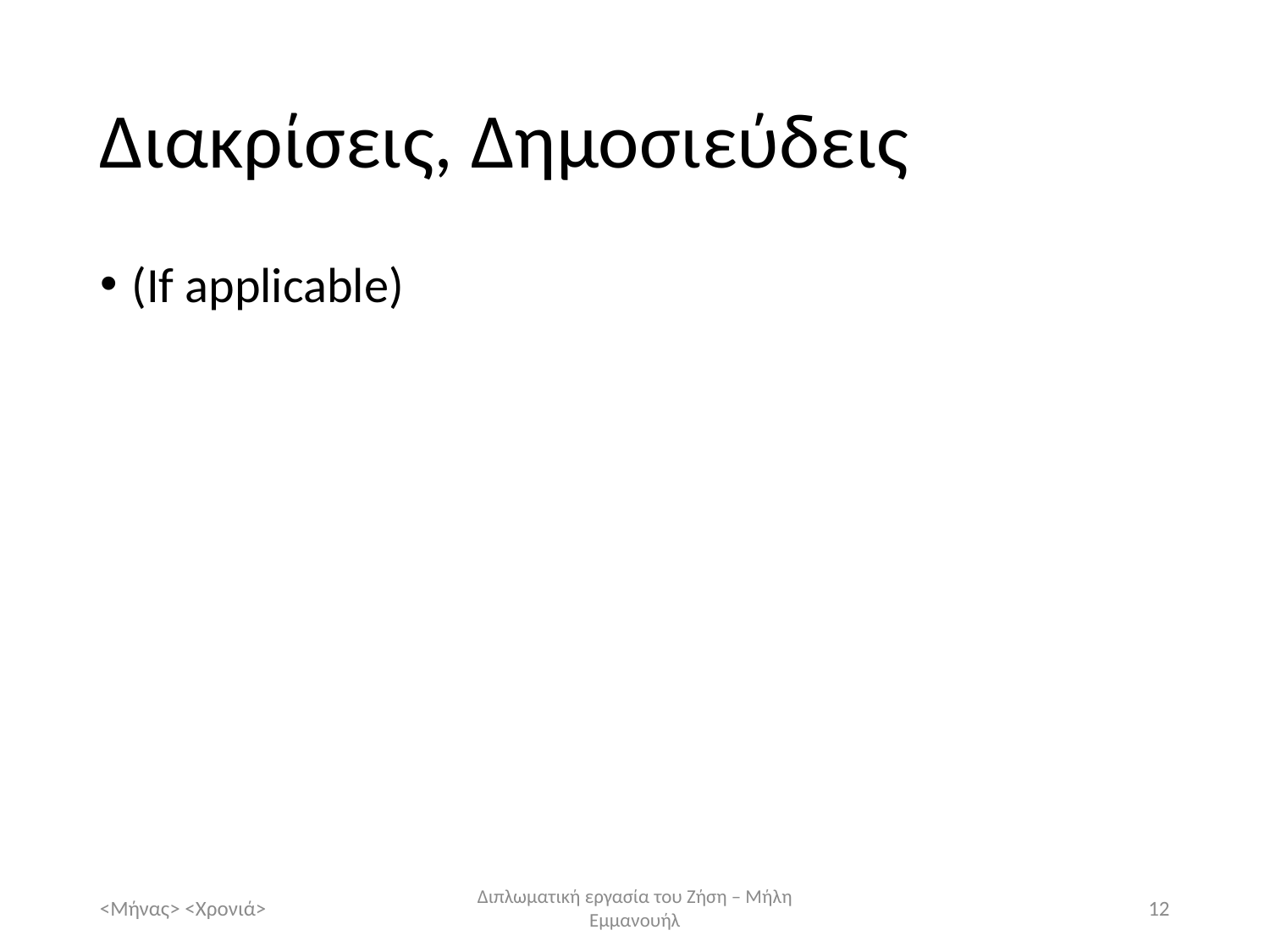

Διακρίσεις, Δημοσιεύδεις
(If applicable)
<Μήνας> <Χρονιά>
Διπλωματική εργασία του Ζήση – Μήλη Εμμανουήλ
12